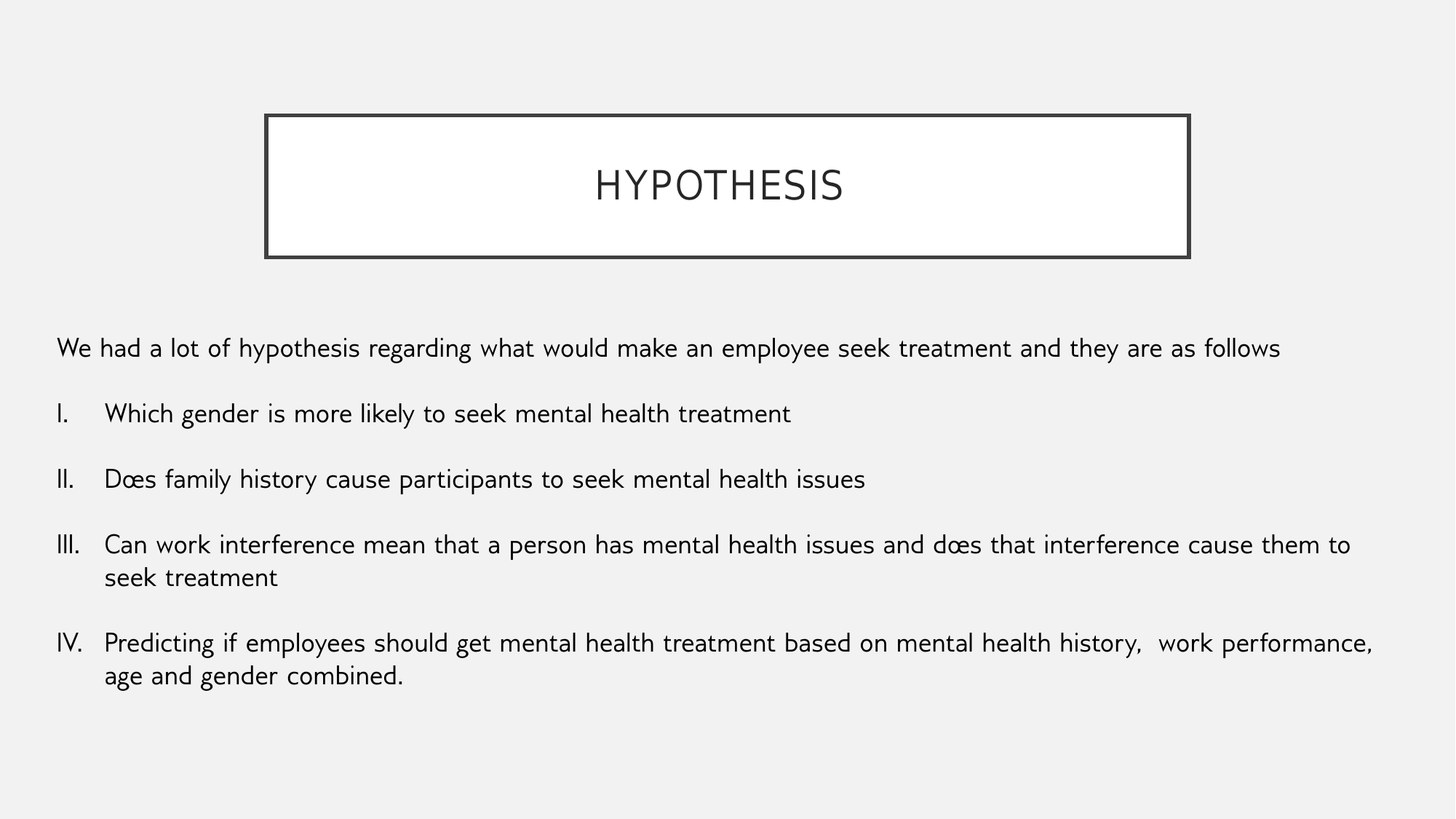

# Hypothesis
We had a lot of hypothesis regarding what would make an employee seek treatment and they are as follows

Which gender is more likely to seek mental health treatment

Does family history cause participants to seek mental health issues

Can work interference mean that a person has mental health issues and does that interference cause them to seek treatment

Predicting if employees should get mental health treatment based on mental health history,  work performance, age and gender combined.